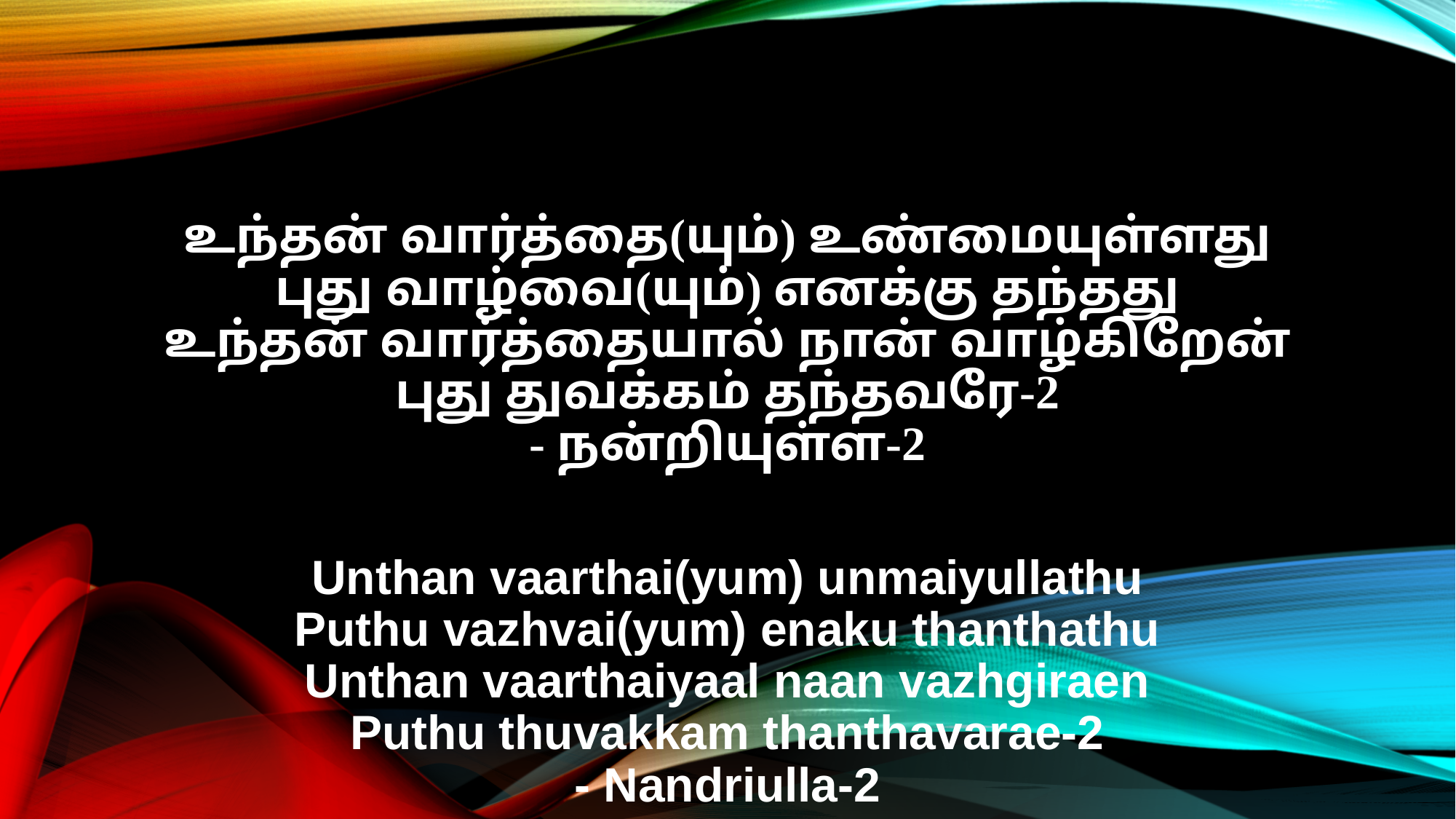

உந்தன் வார்த்தை(யும்) உண்மையுள்ளது
புது வாழ்வை(யும்) எனக்கு தந்தது
உந்தன் வார்த்தையால் நான் வாழ்கிறேன்
புது துவக்கம் தந்தவரே-2
- நன்றியுள்ள-2

Unthan vaarthai(yum) unmaiyullathu
Puthu vazhvai(yum) enaku thanthathu
Unthan vaarthaiyaal naan vazhgiraen
Puthu thuvakkam thanthavarae-2
- Nandriulla-2